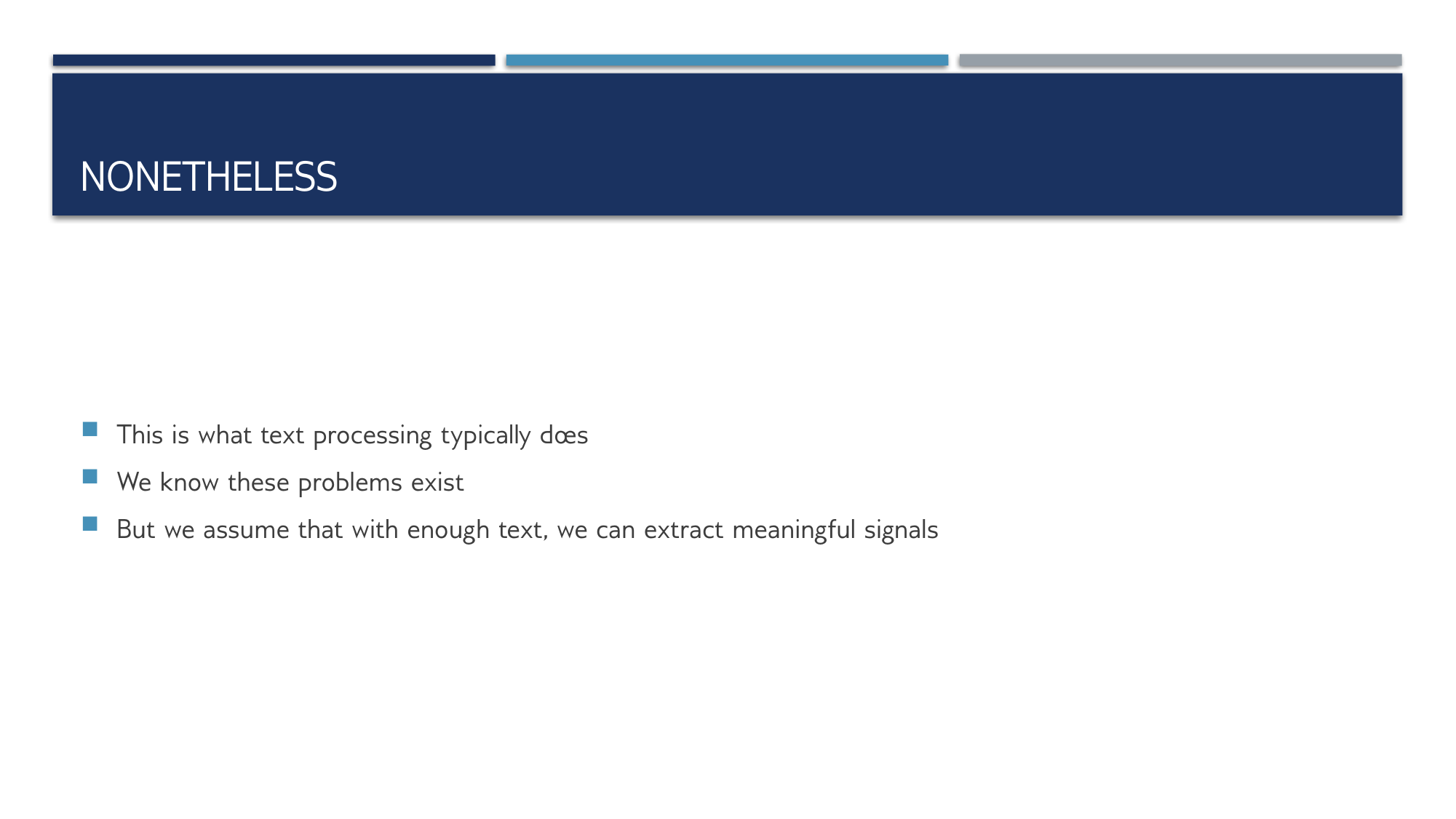

# NONETHELESS
This is what text processing typically does
We know these problems exist
But we assume that with enough text, we can extract meaningful signals